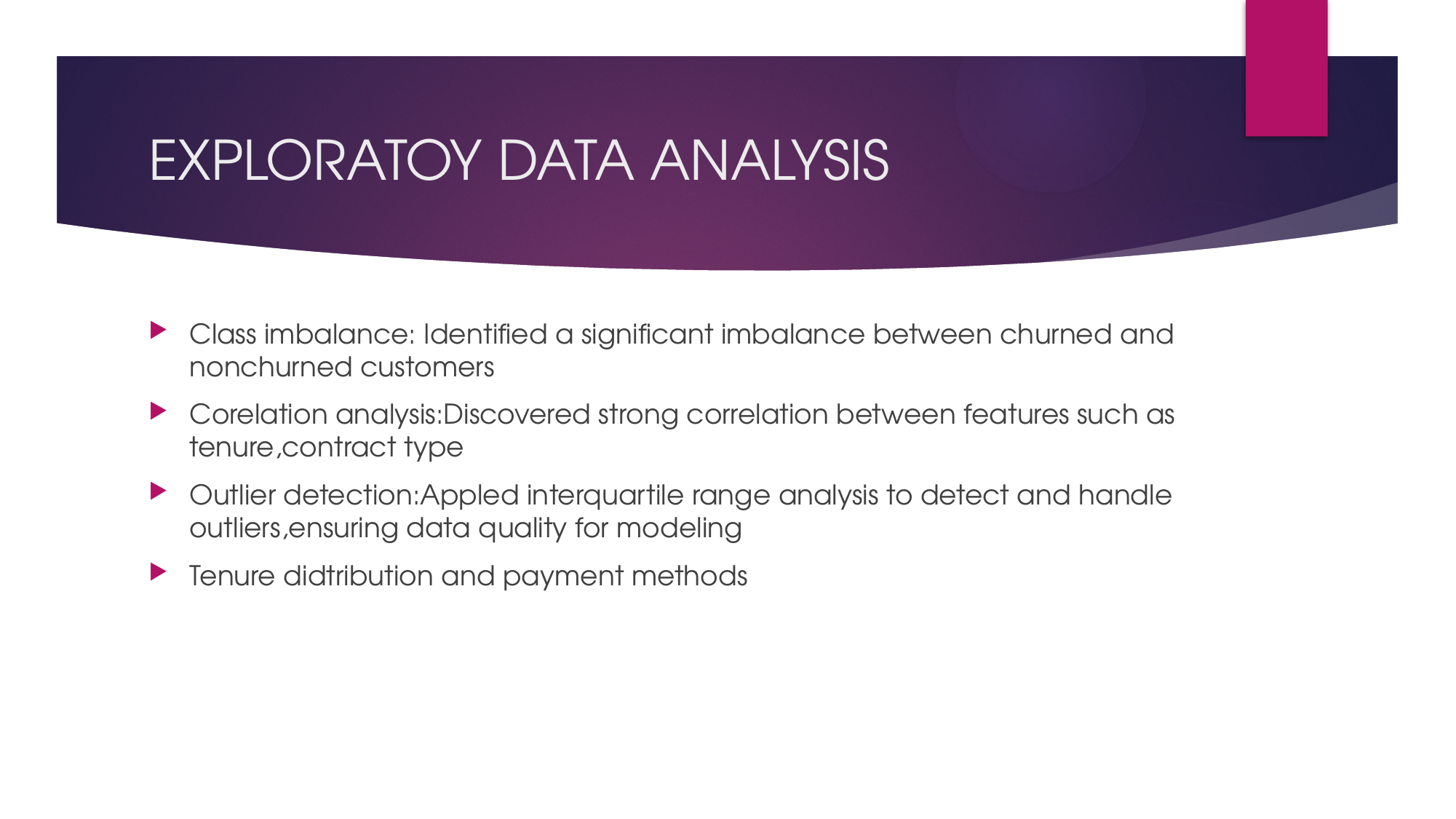

# EXPLORATOY DATA ANALYSIS
Class imbalance: Identified a significant imbalance between churned and nonchurned customers
Corelation analysis:Discovered strong correlation between features such as tenure,contract type
Outlier detection:Appled interquartile range analysis to detect and handle outliers,ensuring data quality for modeling
Tenure didtribution and payment methods